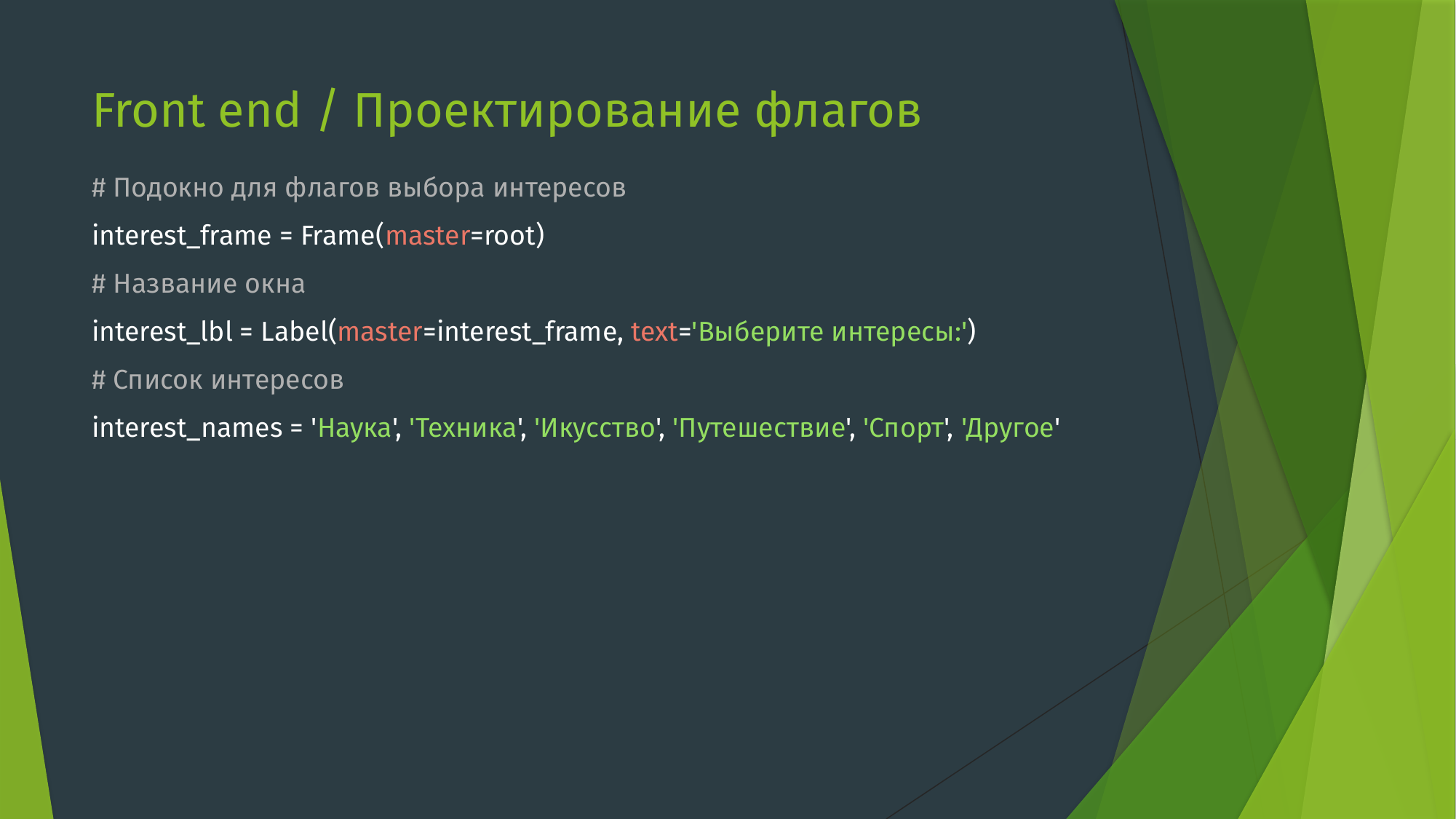

# Front end / Проектирование флагов
# Подокно для флагов выбора интересов
interest_frame = Frame(master=root)
# Название окна
interest_lbl = Label(master=interest_frame, text='Выберите интересы:')
# Список интересов
interest_names = 'Наука', 'Техника', 'Икусство', 'Путешествие', 'Спорт', 'Другое'